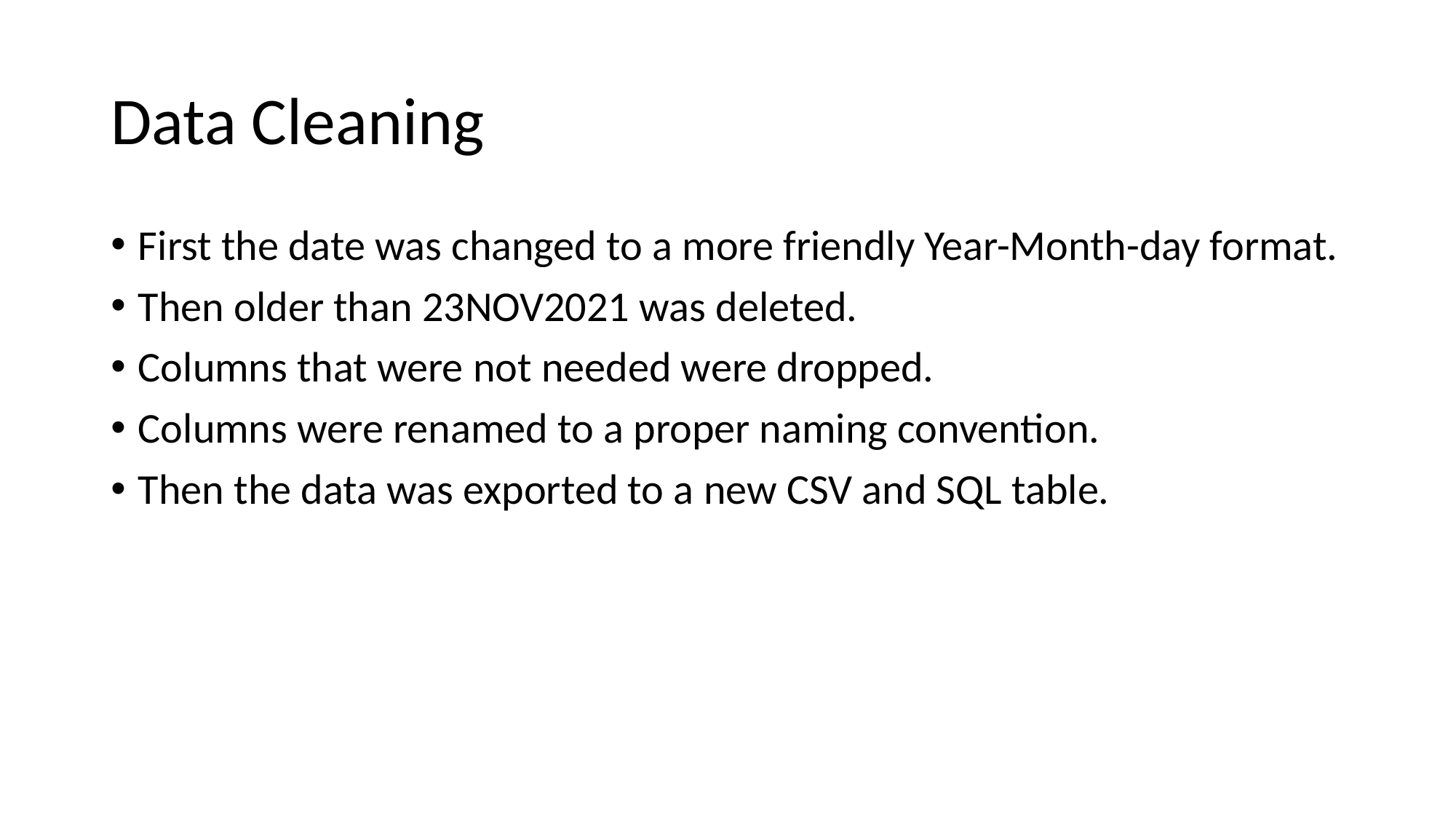

# Data Cleaning
First the date was changed to a more friendly Year-Month-day format.
Then older than 23NOV2021 was deleted.
Columns that were not needed were dropped.
Columns were renamed to a proper naming convention.
Then the data was exported to a new CSV and SQL table.